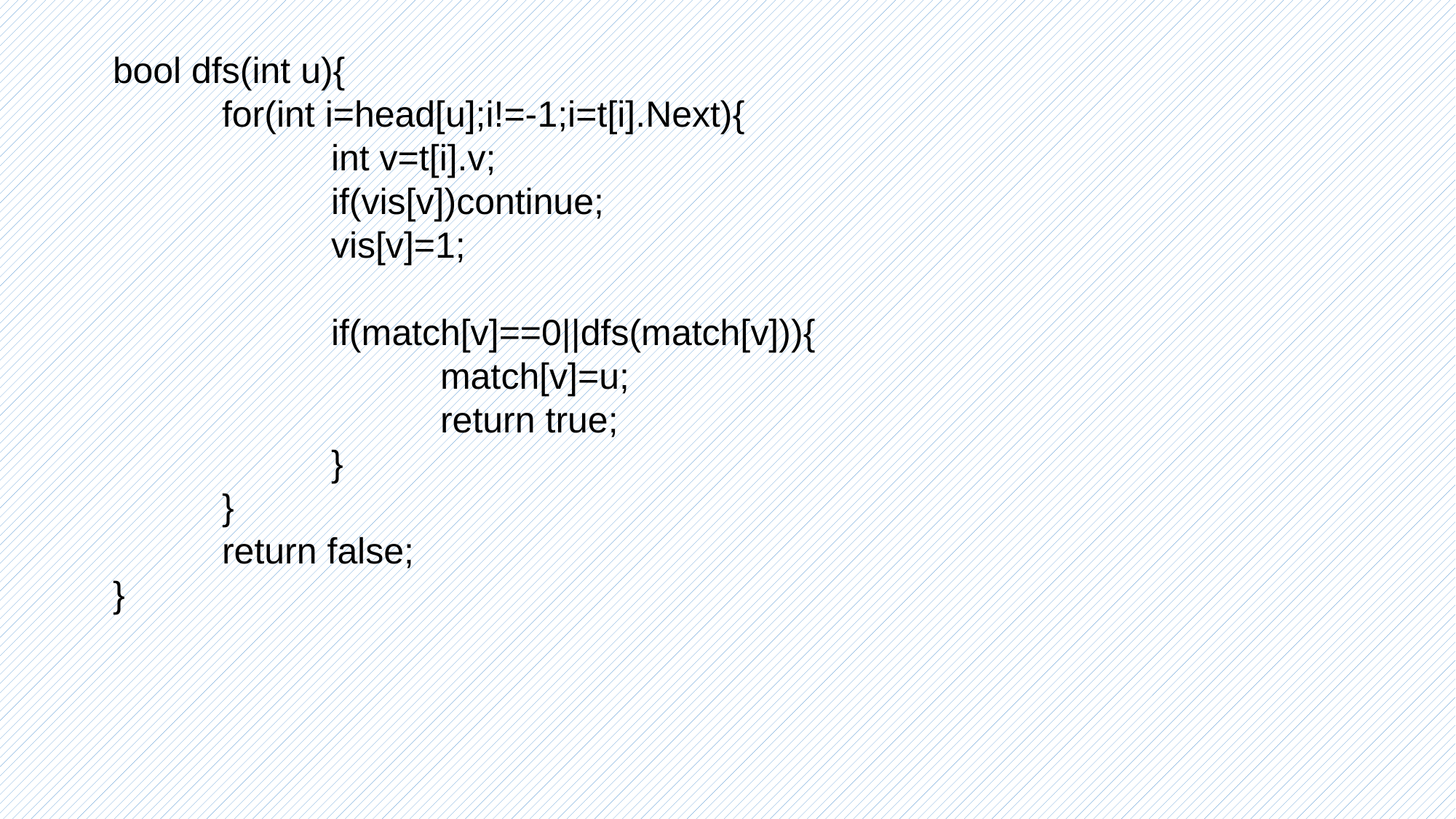

bool dfs(int u){
	for(int i=head[u];i!=-1;i=t[i].Next){
		int v=t[i].v;
		if(vis[v])continue;
		vis[v]=1;

		if(match[v]==0||dfs(match[v])){
			match[v]=u;
			return true;
		}
	}
	return false;
}
#